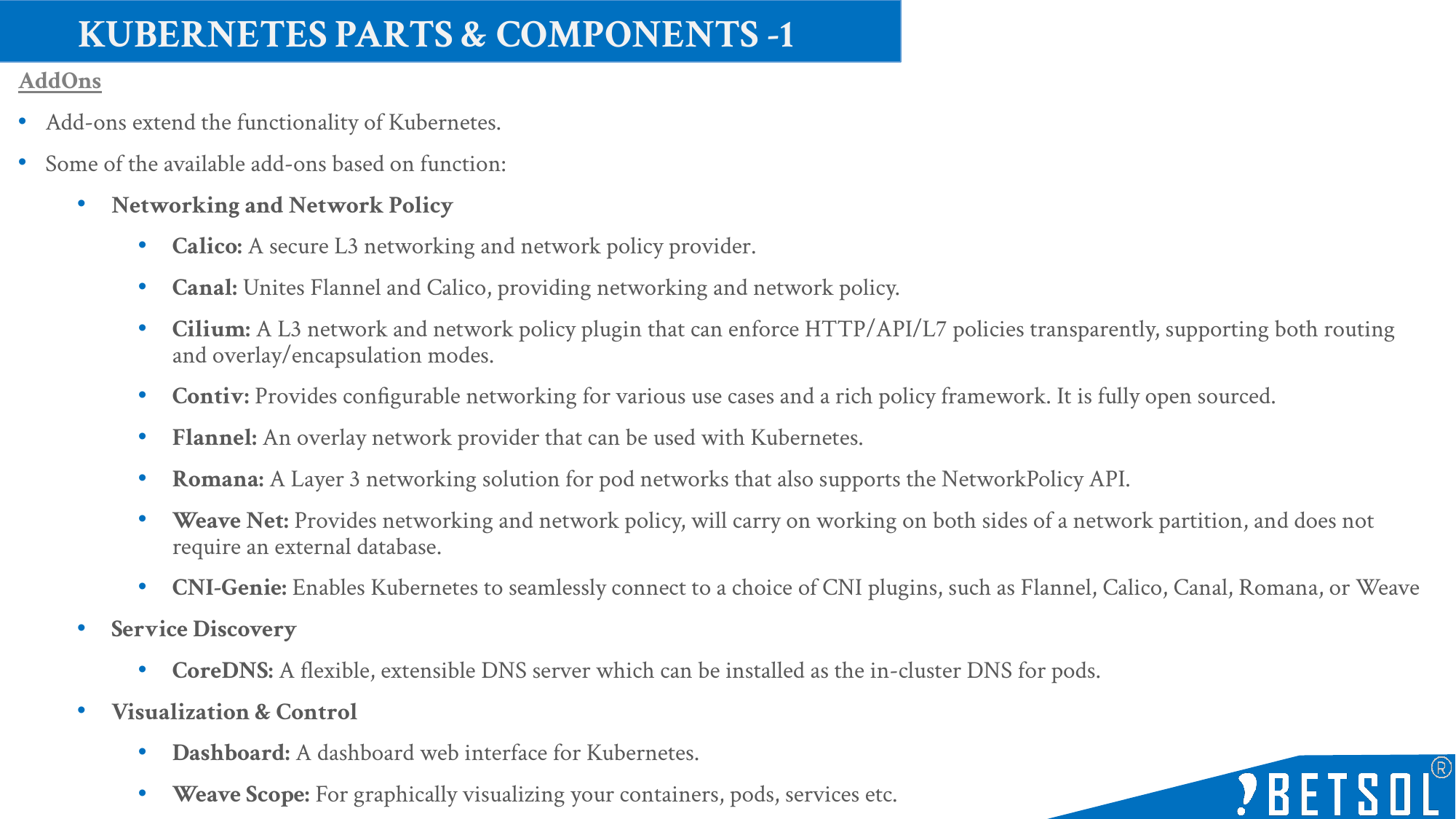

Kubernetes Parts & Components -1

AddOns
Add-ons extend the functionality of Kubernetes.
Some of the available add-ons based on function:
Networking and Network Policy
Calico: A secure L3 networking and network policy provider.
Canal: Unites Flannel and Calico, providing networking and network policy.
Cilium: A L3 network and network policy plugin that can enforce HTTP/API/L7 policies transparently, supporting both routing and overlay/encapsulation modes.
Contiv: Provides configurable networking for various use cases and a rich policy framework. It is fully open sourced.
Flannel: An overlay network provider that can be used with Kubernetes.
Romana: A Layer 3 networking solution for pod networks that also supports the NetworkPolicy API.
Weave Net: Provides networking and network policy, will carry on working on both sides of a network partition, and does not require an external database.
CNI-Genie: Enables Kubernetes to seamlessly connect to a choice of CNI plugins, such as Flannel, Calico, Canal, Romana, or Weave
Service Discovery
CoreDNS: A flexible, extensible DNS server which can be installed as the in-cluster DNS for pods.
Visualization & Control
Dashboard: A dashboard web interface for Kubernetes.
Weave Scope: For graphically visualizing your containers, pods, services etc.